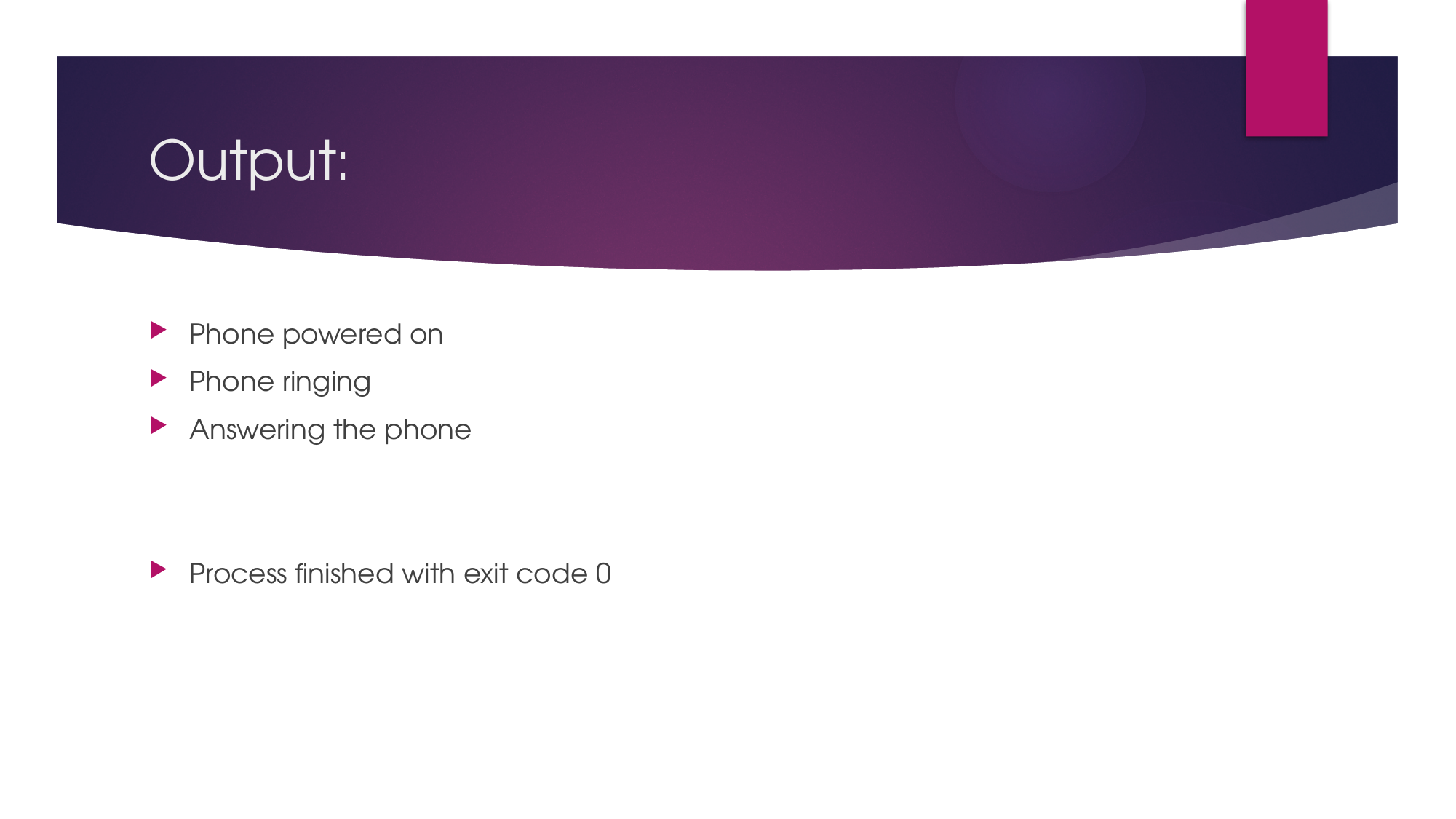

# Output:
Phone powered on
Phone ringing
Answering the phone

Process finished with exit code 0